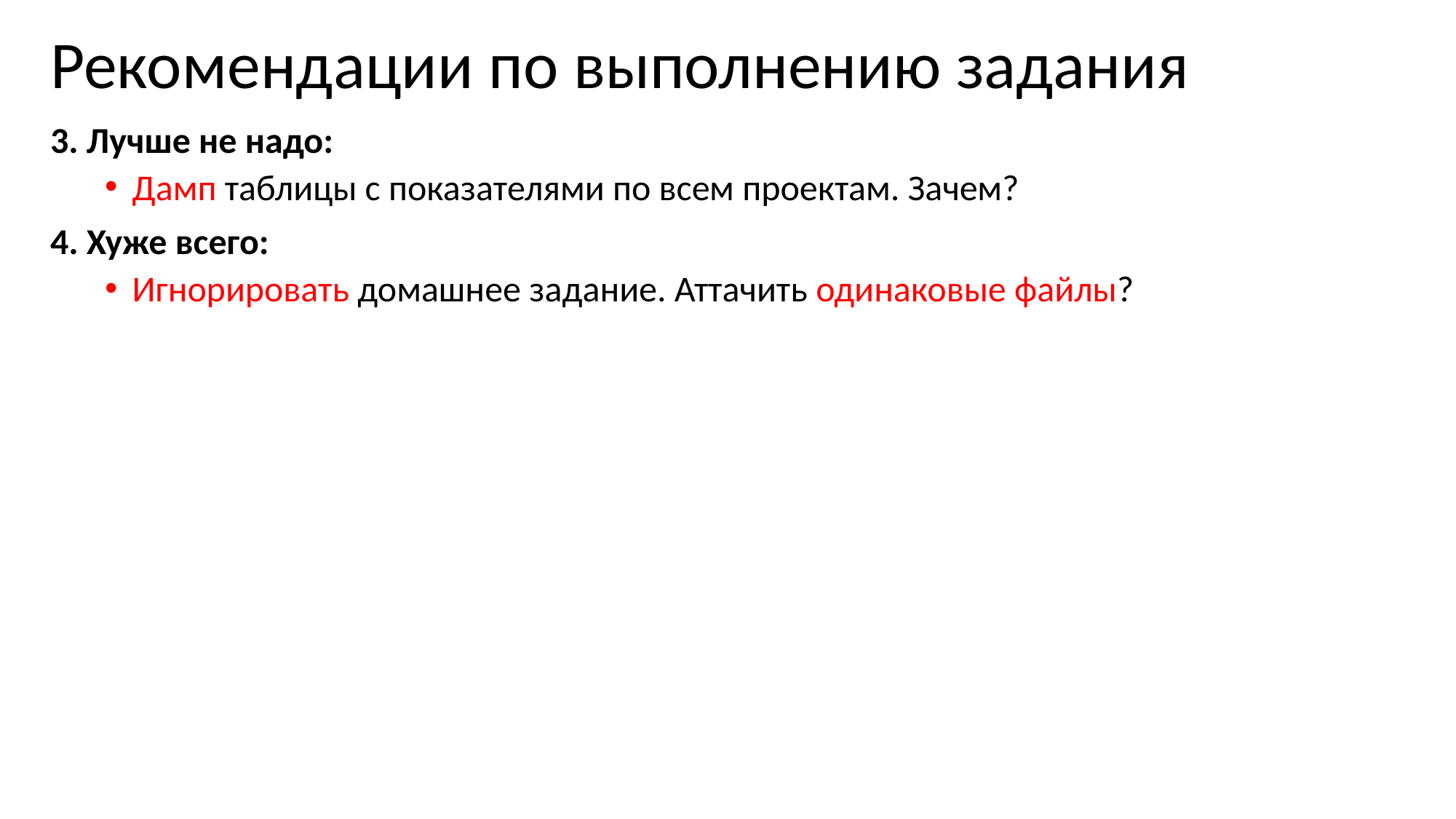

# Рекомендации по выполнению задания
3. Лучше не надо:
Дамп таблицы с показателями по всем проектам. Зачем?
4. Хуже всего:
Игнорировать домашнее задание. Аттачить одинаковые файлы?